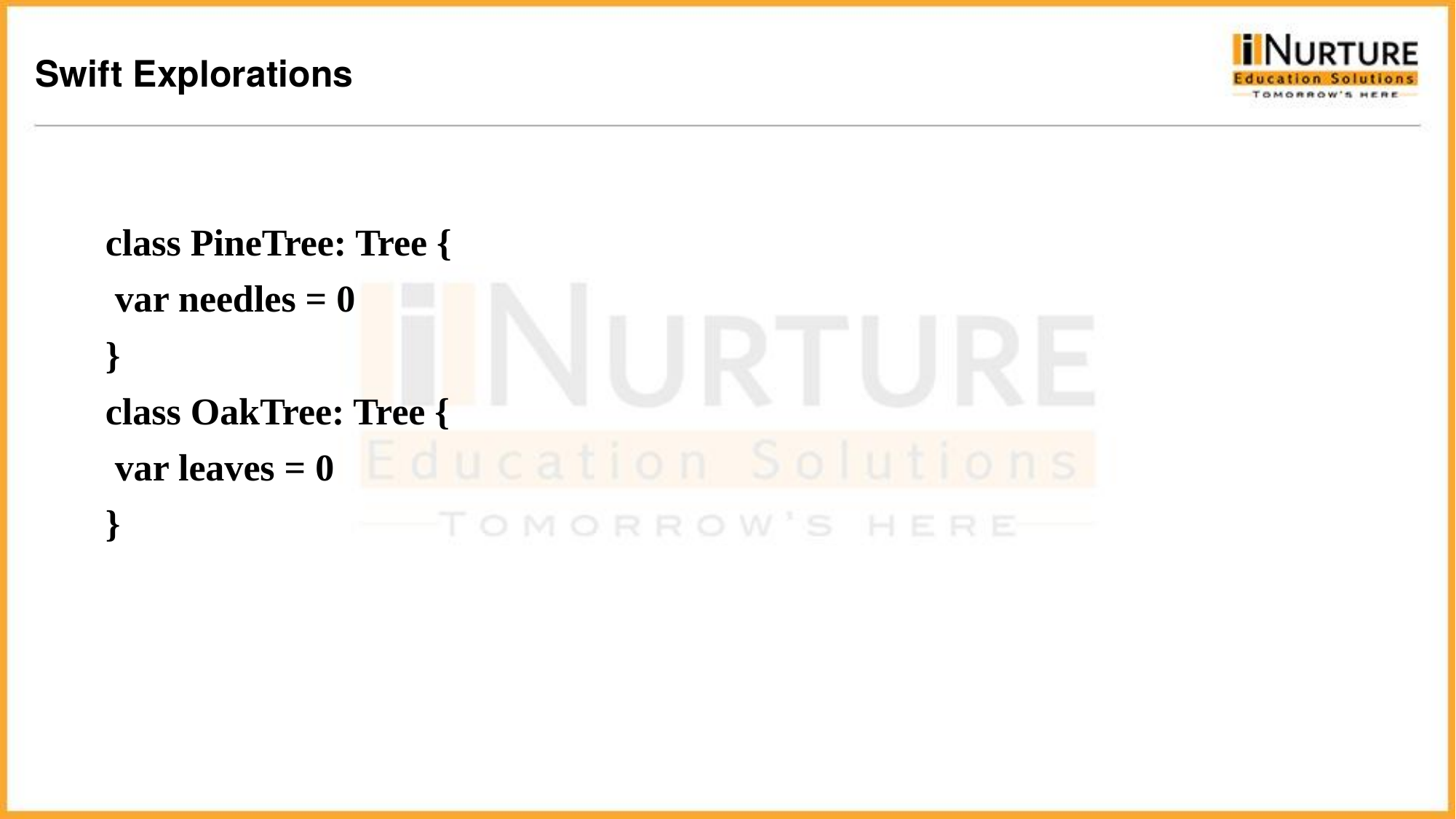

Swift Explorations
class PineTree: Tree {
 var needles = 0
}
class OakTree: Tree {
 var leaves = 0
}